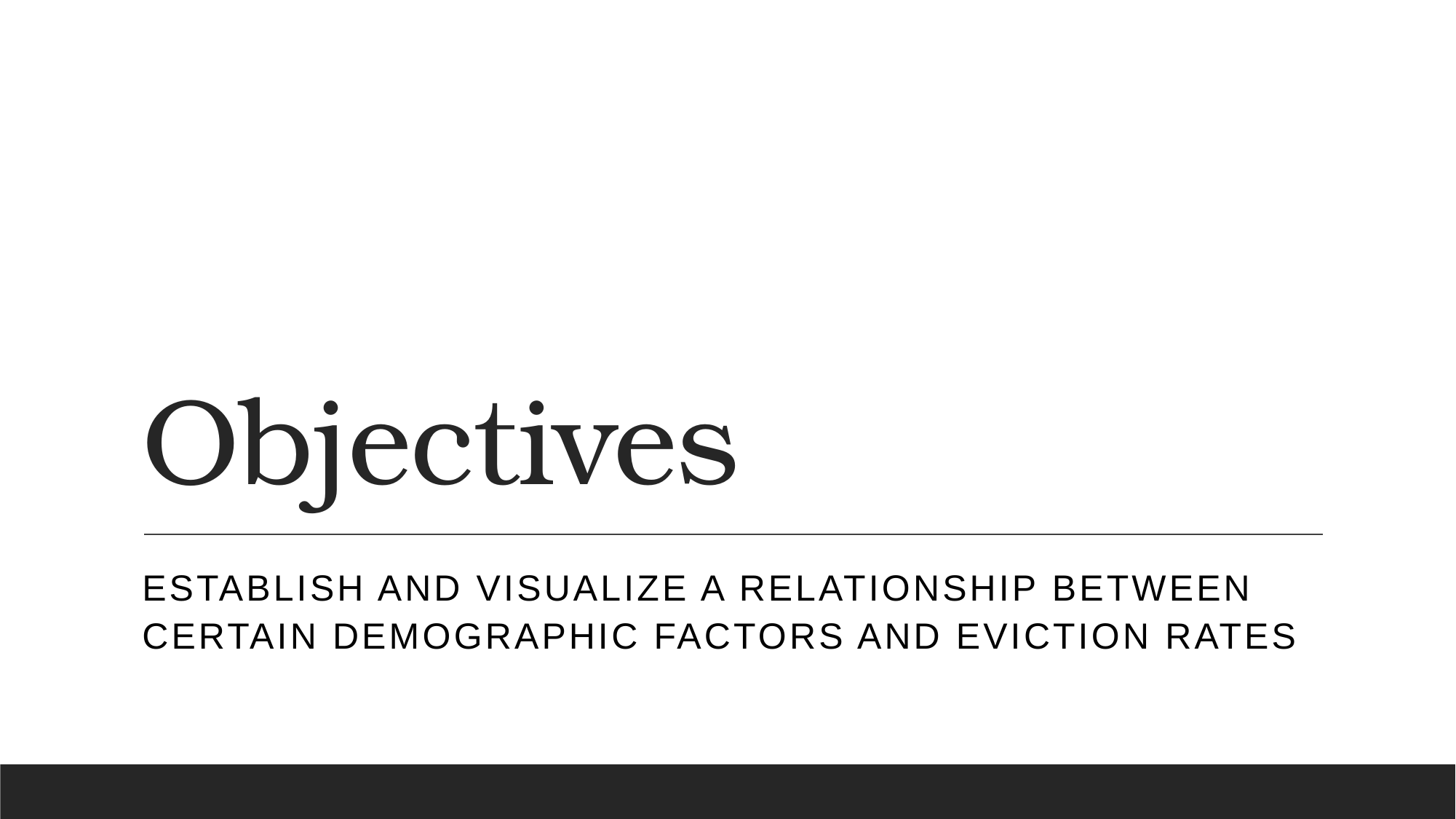

# Objectives
Establish and visualize a relationship between certain demographic factors and eviction rates